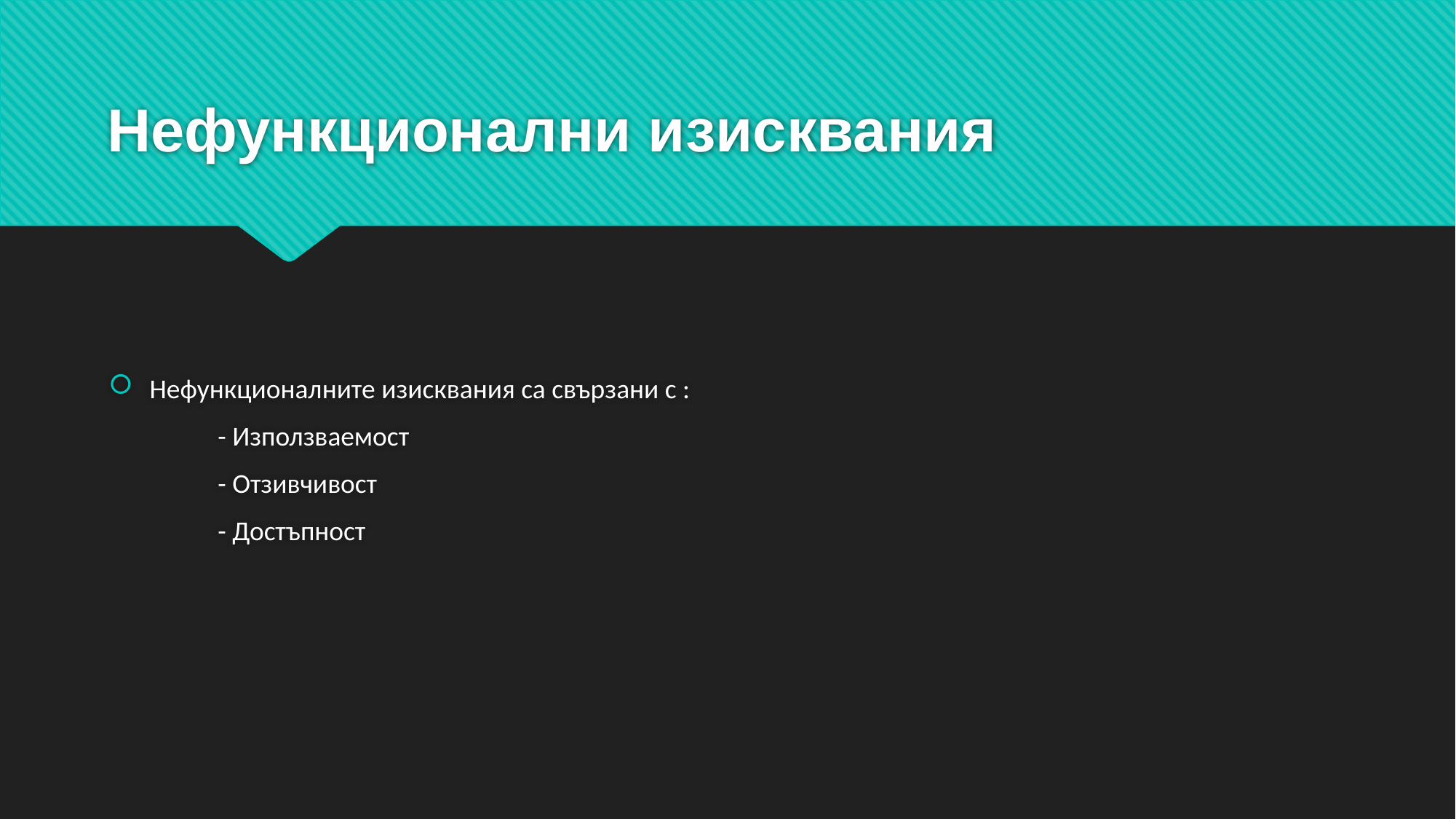

# Нефункционални изисквания
Нефункционалните изисквания са свързани с :
	- Използваемост
	- Отзивчивост
	- Достъпност